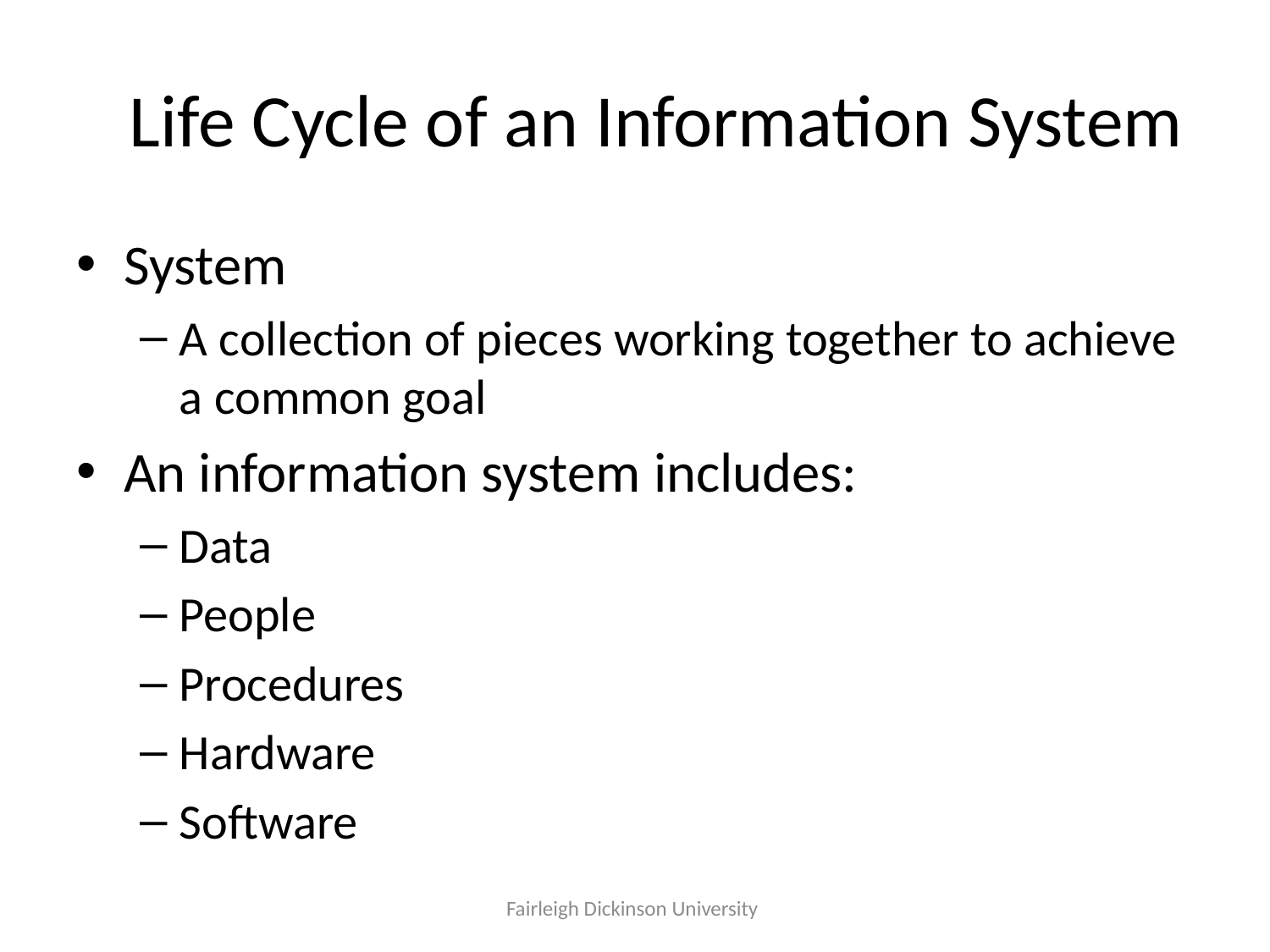

# Life Cycle of an Information System
System
A collection of pieces working together to achieve a common goal
An information system includes:
Data
People
Procedures
Hardware
Software
Fairleigh Dickinson University